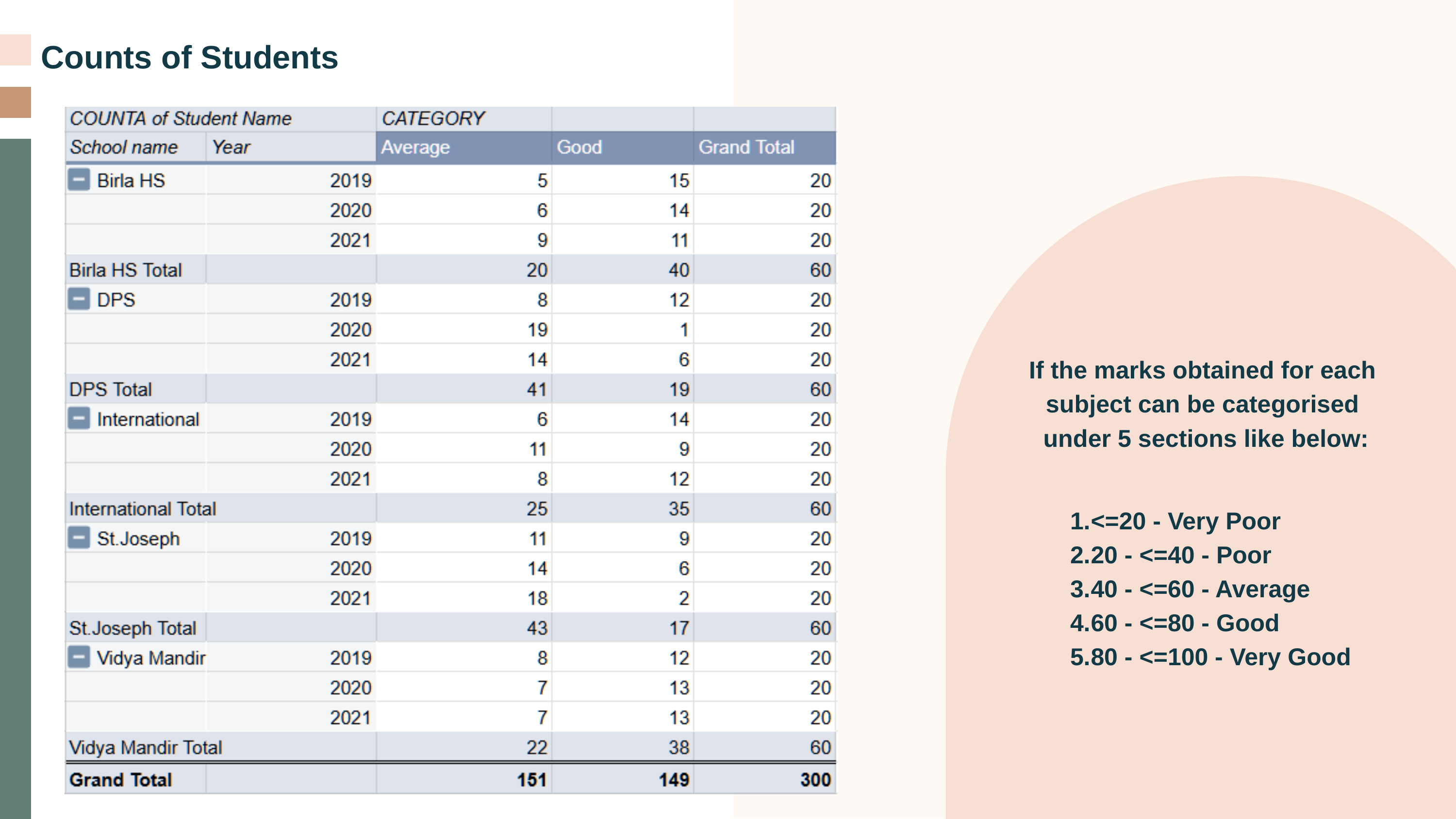

Counts of Students

If the marks obtained for each
subject can be categorised
under 5 sections like below:
<=20 - Very Poor
20 - <=40 - Poor
40 - <=60 - Average
60 - <=80 - Good
80 - <=100 - Very Good

Graph daal skte apan ek histogram type